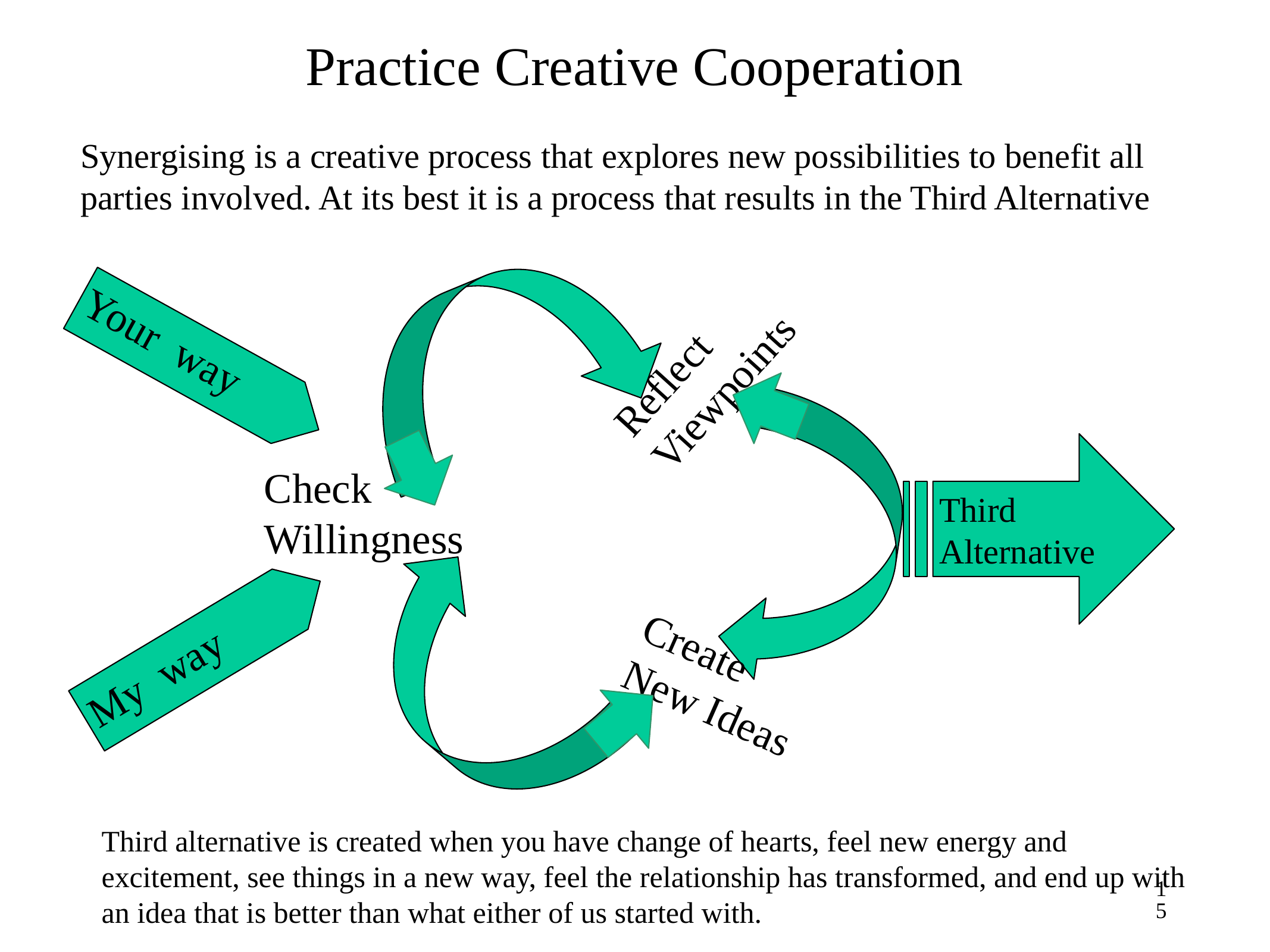

# Practice Creative Cooperation
Synergising is a creative process that explores new possibilities to benefit all parties involved. At its best it is a process that results in the Third Alternative

Reflect
Viewpoints
Check
Willingness
Create
New Ideas
Your  way

Third Alternative

My  way

Third alternative is created when you have change of hearts, feel new energy and excitement, see things in a new way, feel the relationship has transformed, and end up with an idea that is better than what either of us started with.
15